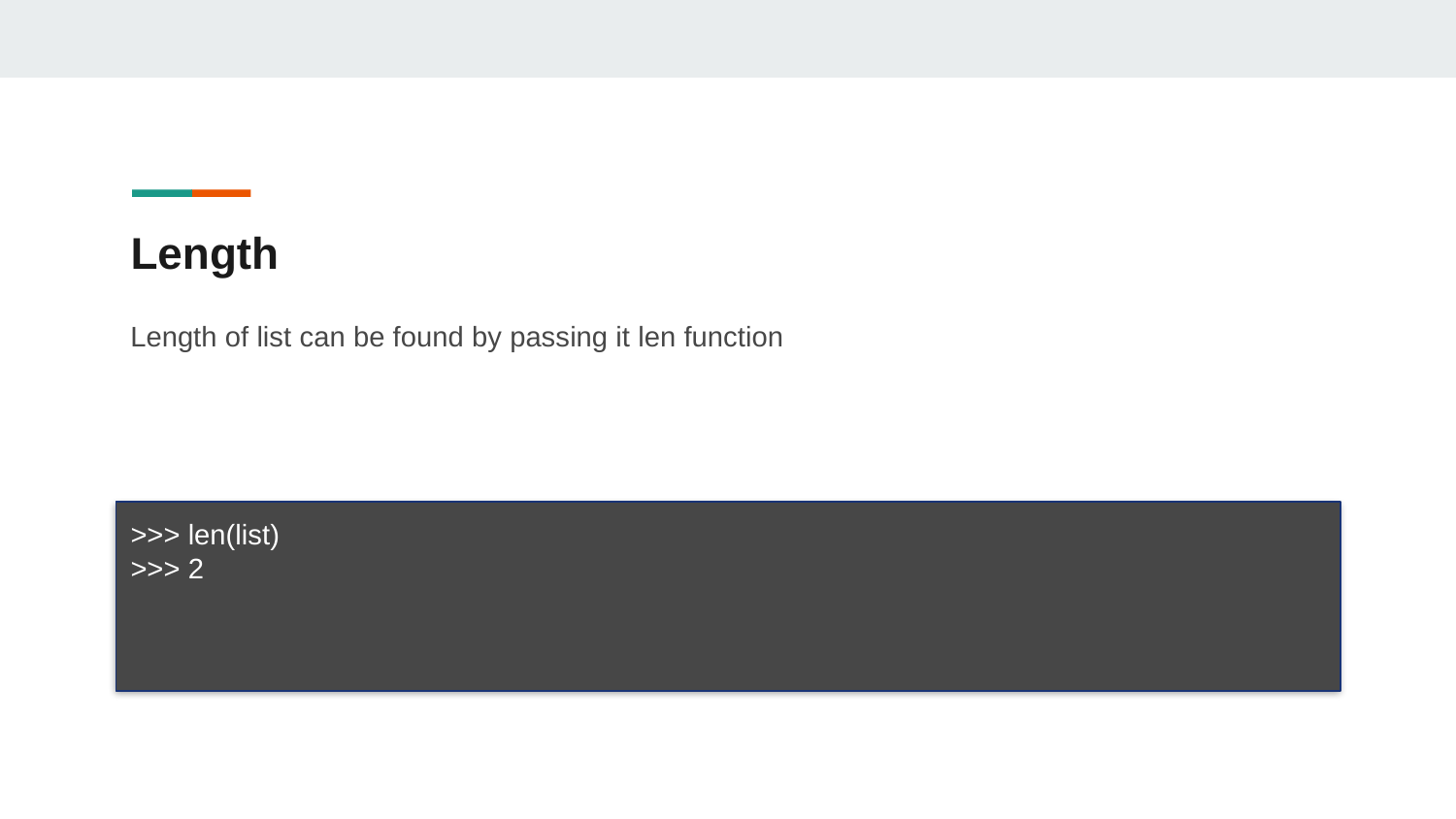

# Length
Length of list can be found by passing it len function
>>> len(list)
>>> 2